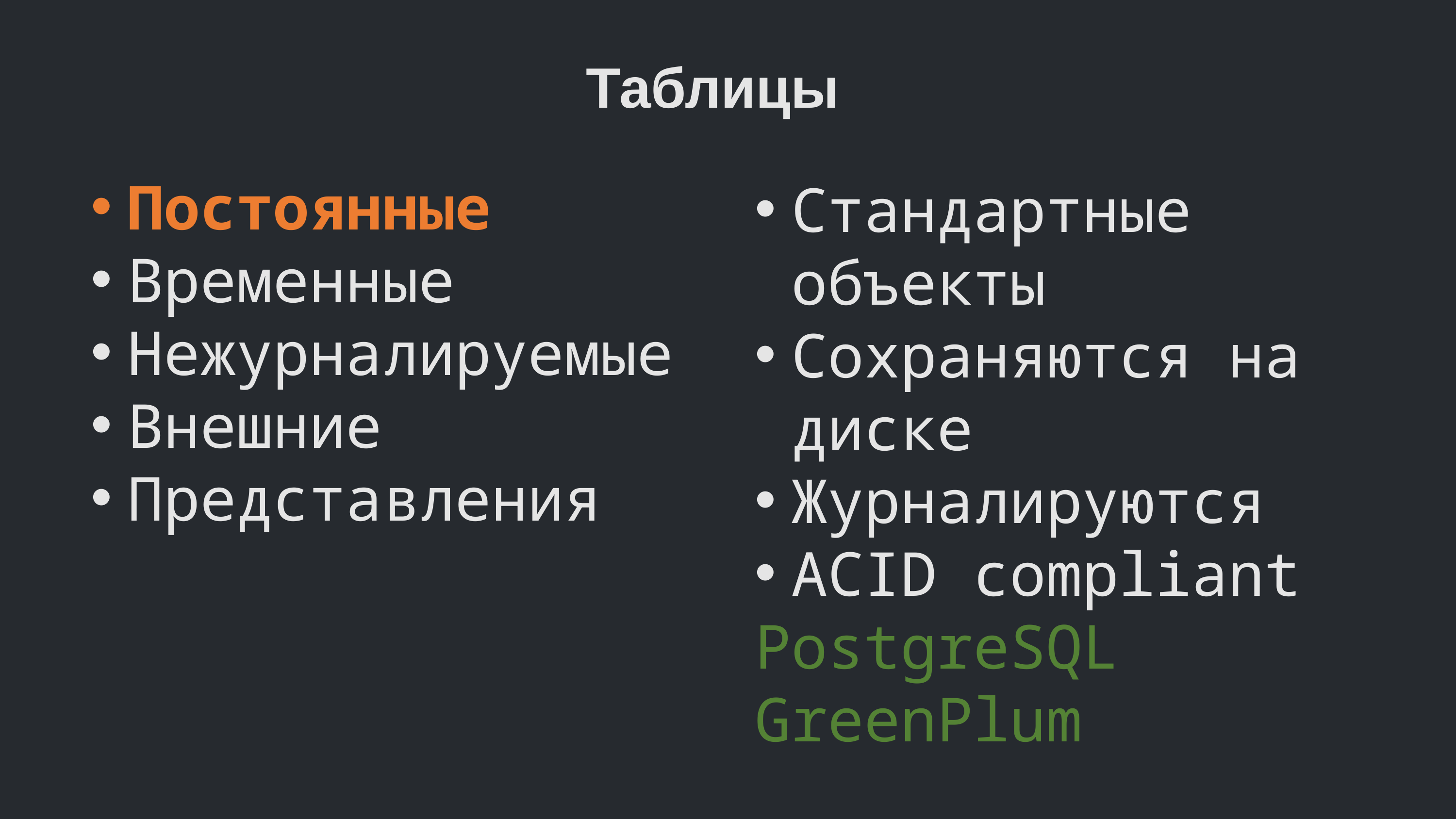

Таблицы
Постоянные
Временные
Нежурналируемые
Внешние
Представления

Стандартные объекты
Сохраняются на диске
Журналируются
ACID compliant
PostgreSQL   GreenPlum